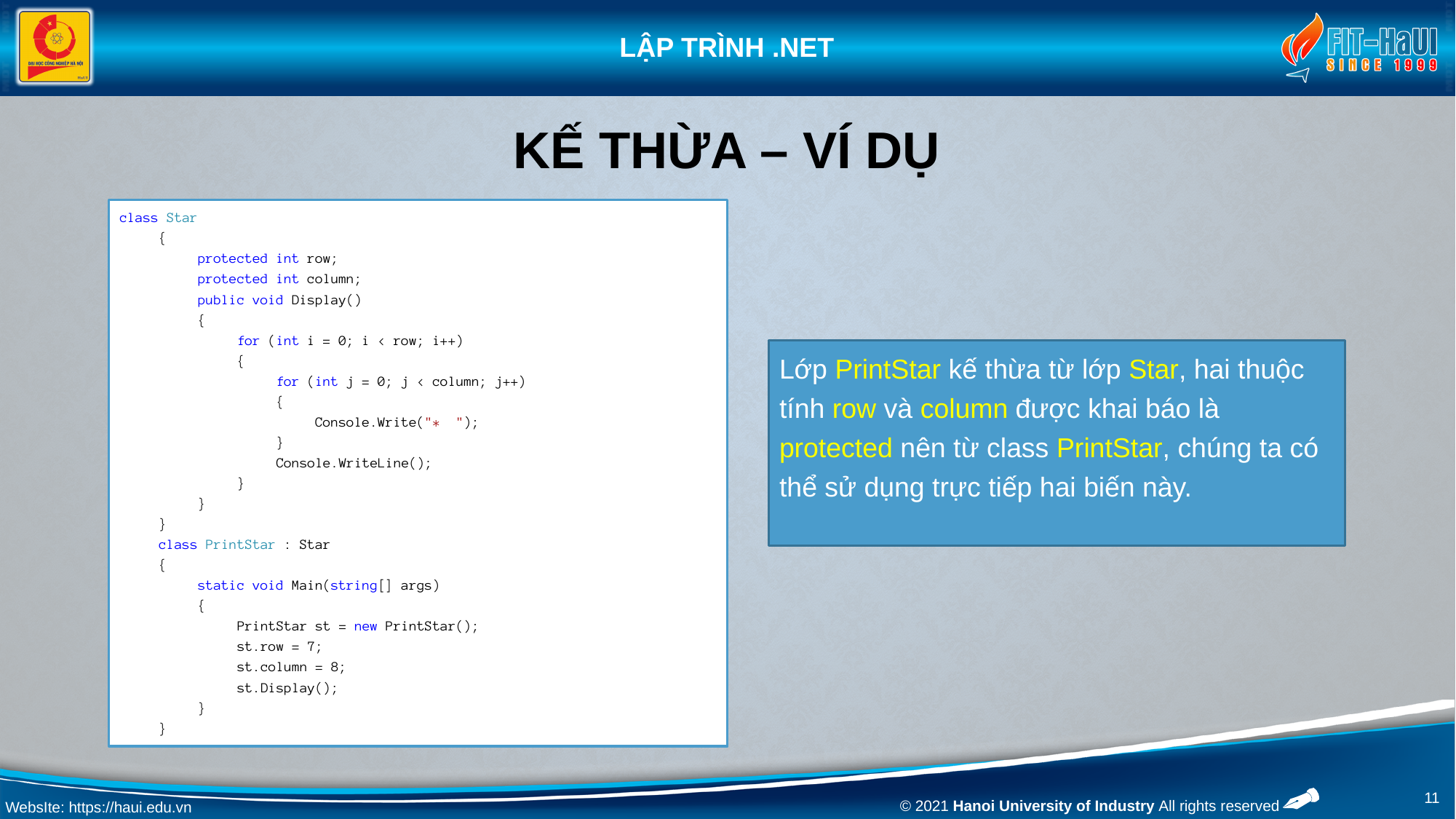

# KẾ THỪA – VÍ DỤ
class Star
     {
          protected int row;
          protected int column;
          public void Display()
          {
               for (int i = 0; i < row; i++)
               {
                    for (int j = 0; j < column; j++)
                    {
                         Console.Write("*  ");
                    }
                    Console.WriteLine();
               }
          }
     }
     class PrintStar : Star
     {
          static void Main(string[] args)
          {
               PrintStar st = new PrintStar();
               st.row = 7;
               st.column = 8;
               st.Display();
          }
     }

Lớp PrintStar kế thừa từ lớp Star, hai thuộc tính row và column được khai báo là protected nên từ class PrintStar, chúng ta có thể sử dụng trực tiếp hai biến này.